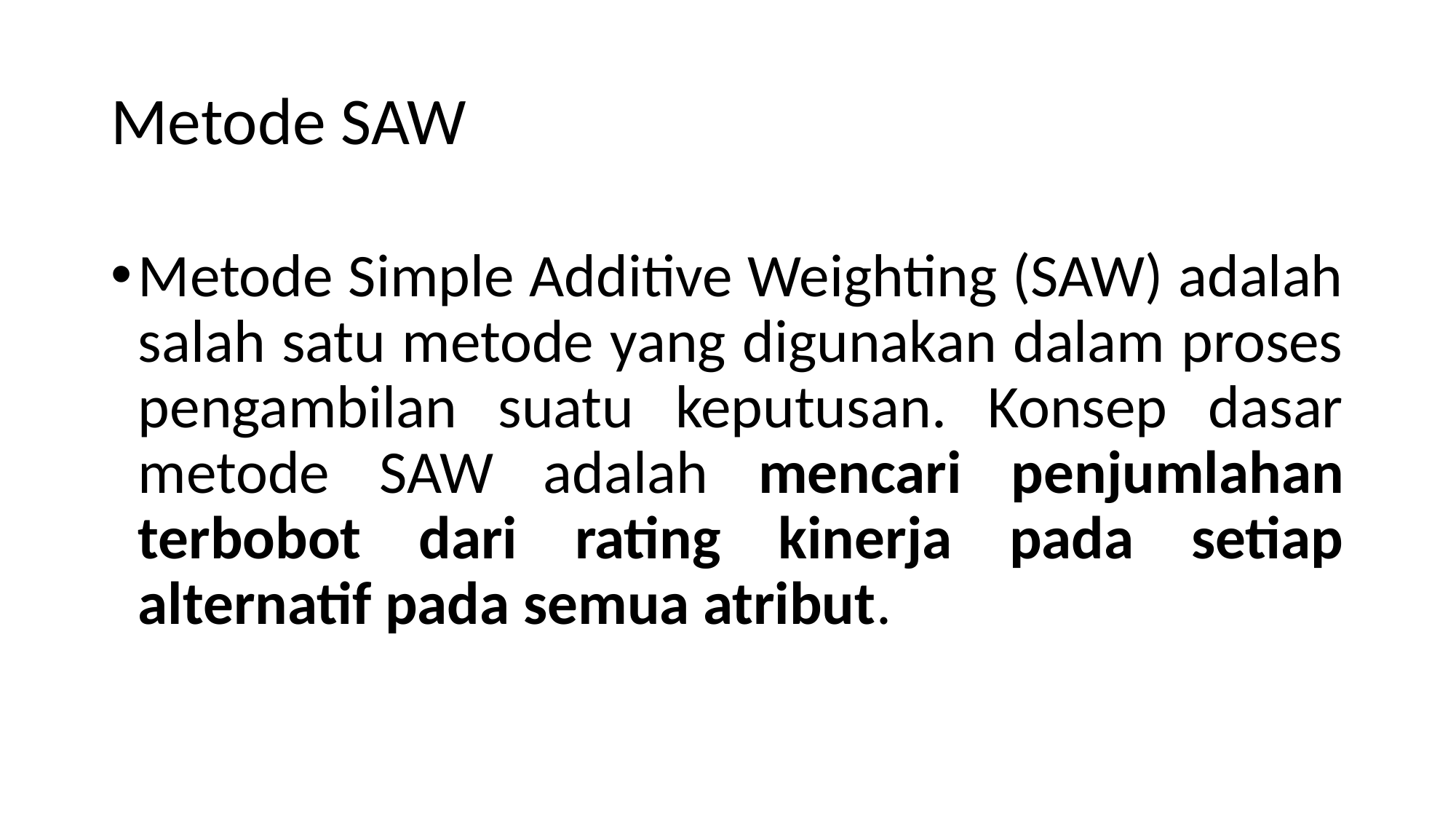

# Metode SAW

Metode Simple Additive Weighting (SAW) adalah salah satu metode yang digunakan dalam proses pengambilan suatu keputusan. Konsep dasar metode SAW adalah mencari penjumlahan terbobot dari rating kinerja pada setiap alternatif pada semua atribut.